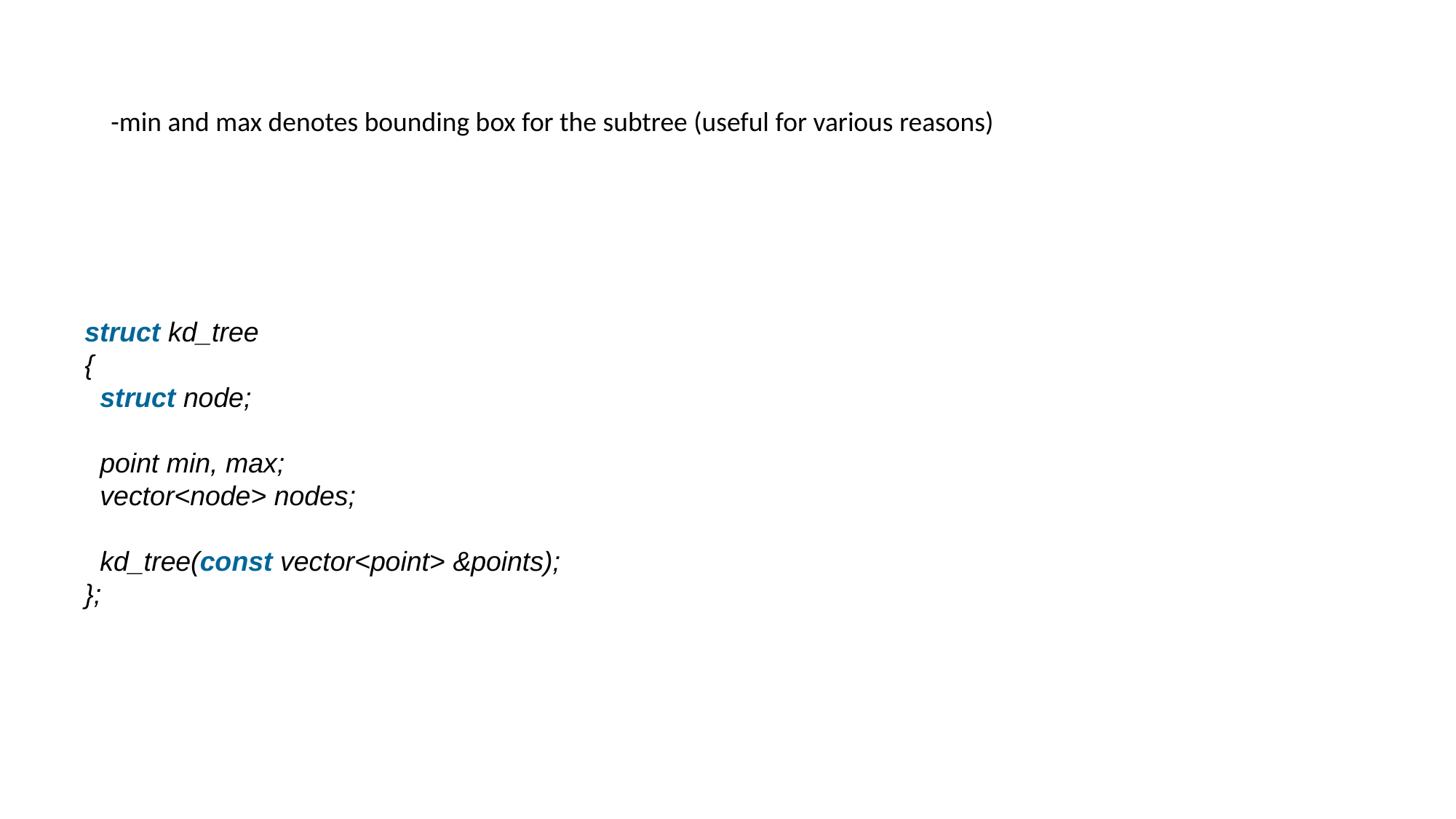

# -min and max denotes bounding box for the subtree (useful for various reasons)
struct kd_tree
{
  struct node;

  point min, max;
  vector<node> nodes;

  kd_tree(const vector<point> &points);
};